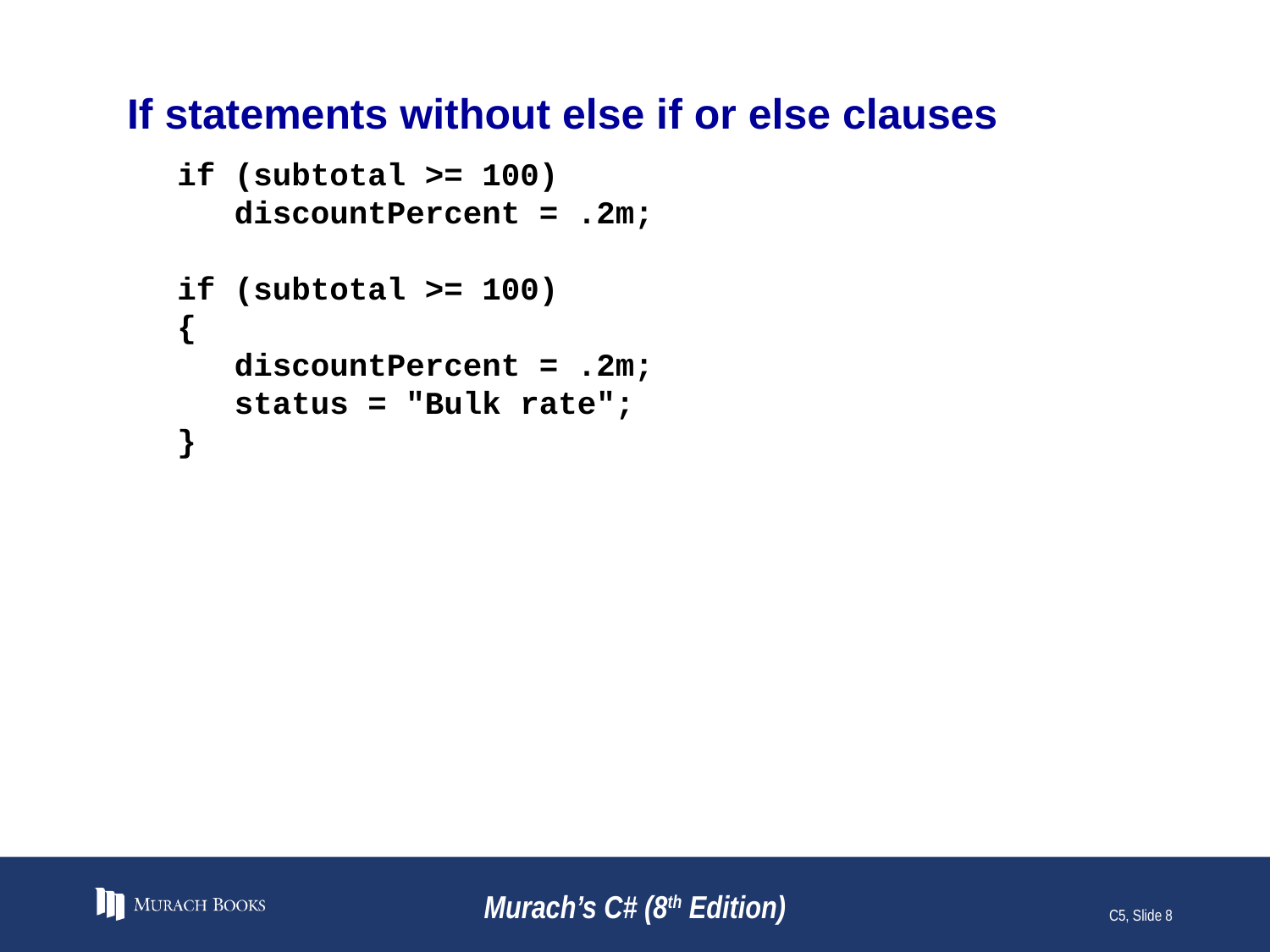

# If statements without else if or else clauses
if (subtotal >= 100)
   discountPercent = .2m;

if (subtotal >= 100)
{
   discountPercent = .2m;
   status = "Bulk rate";
}

Murach’s C# (8th Edition)

C5, Slide 8